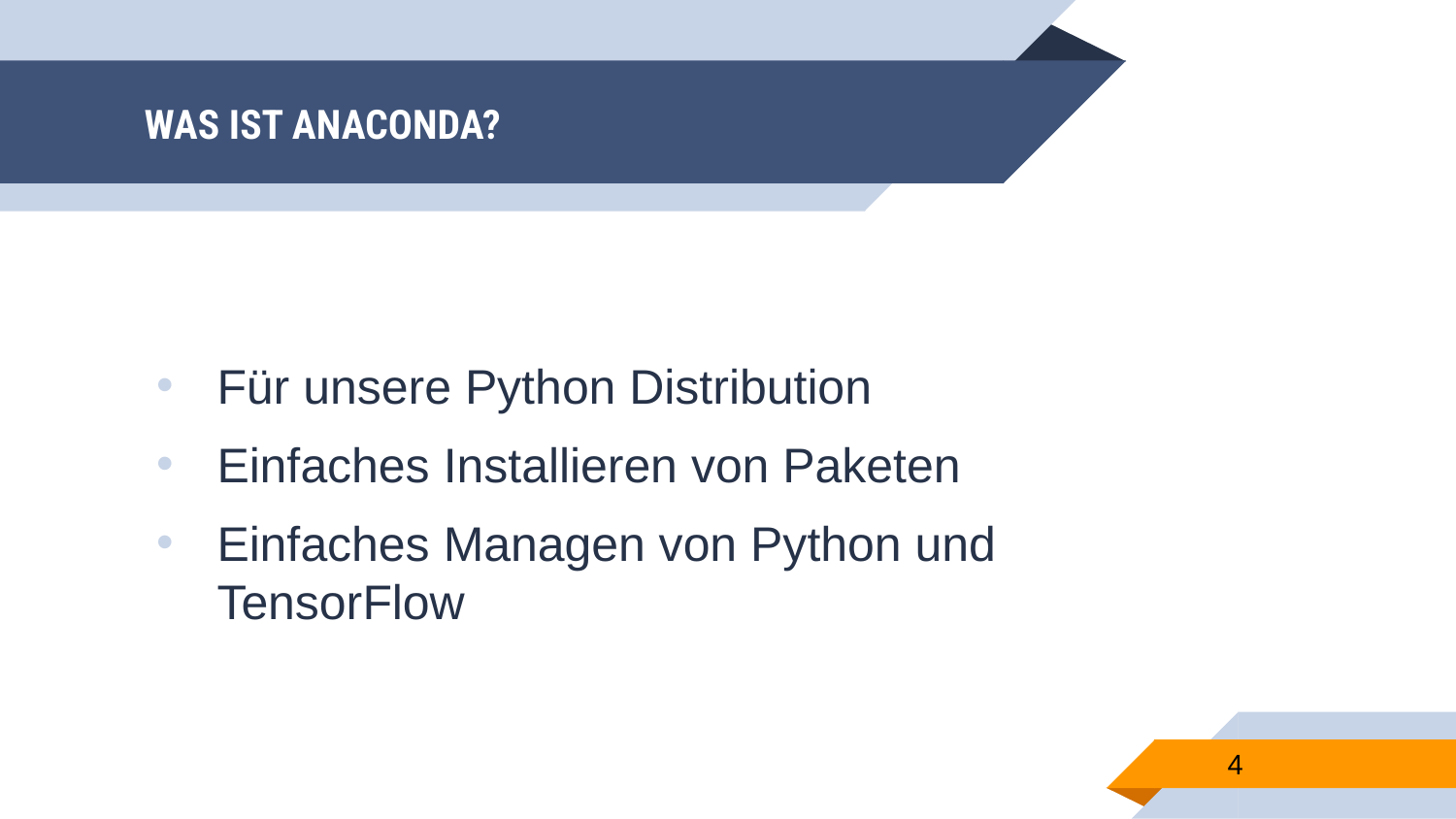

# WAS IST ANACONDA?
Für unsere Python Distribution
Einfaches Installieren von Paketen
Einfaches Managen von Python und TensorFlow
4